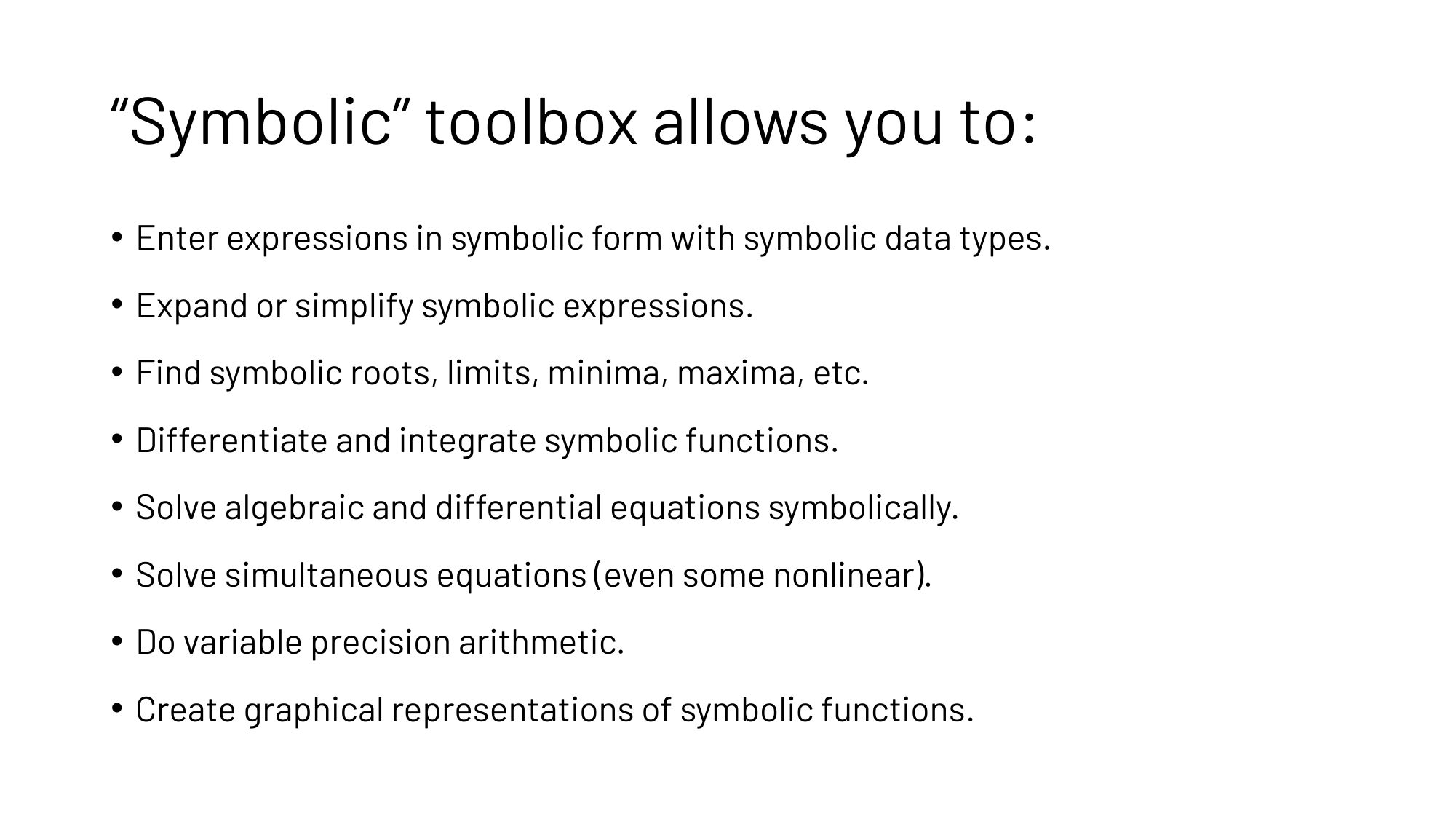

# “Symbolic” toolbox allows you to:
Enter expressions in symbolic form with symbolic data types.
Expand or simplify symbolic expressions.
Find symbolic roots, limits, minima, maxima, etc.
Differentiate and integrate symbolic functions.
Solve algebraic and differential equations symbolically.
Solve simultaneous equations (even some nonlinear).
Do variable precision arithmetic.
Create graphical representations of symbolic functions.